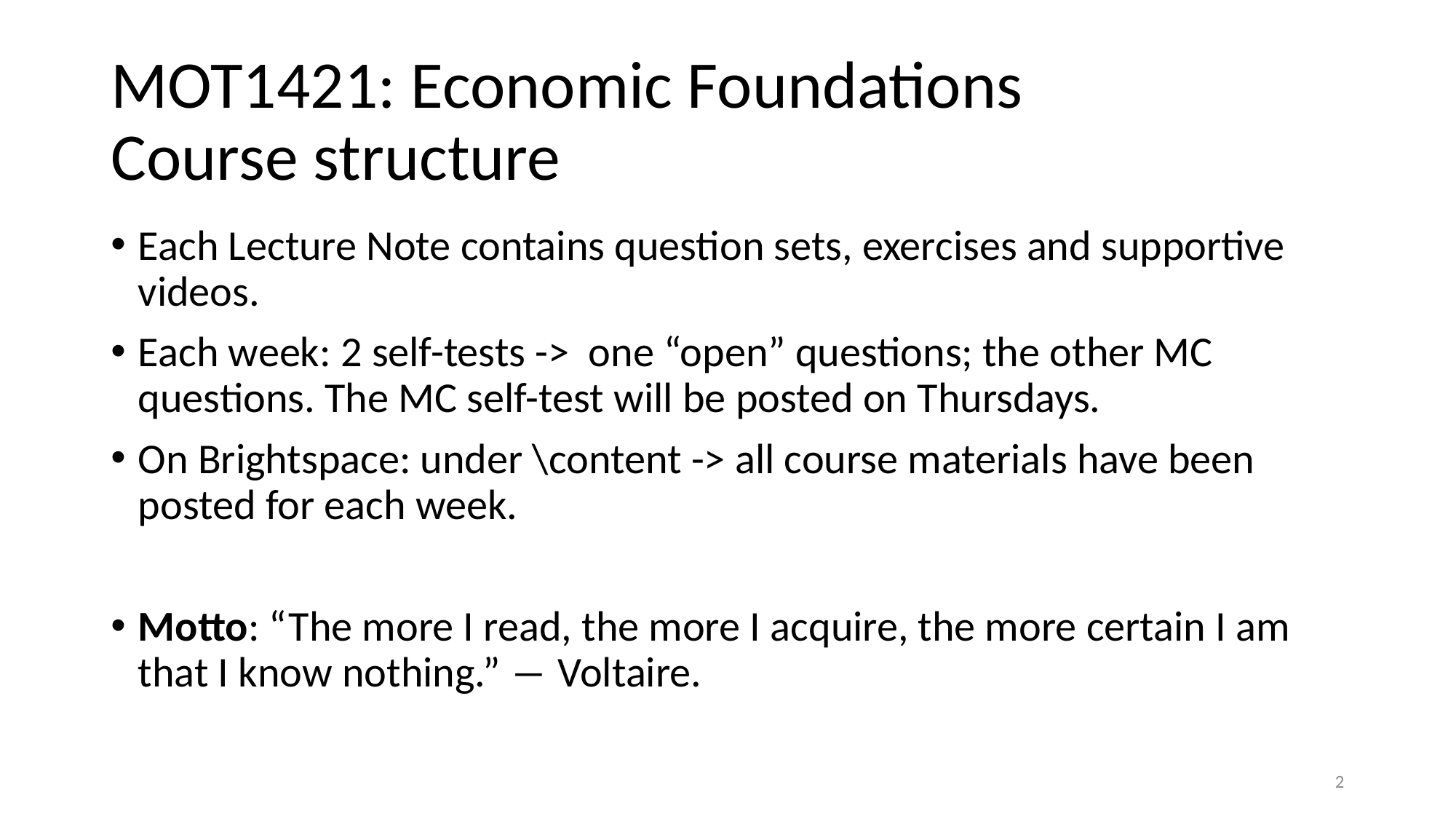

# MOT1421: Economic Foundations Course structure
Each Lecture Note contains question sets, exercises and supportive videos.
Each week: 2 self-tests ->  one “open” questions; the other MC questions. The MC self-test will be posted on Thursdays.
On Brightspace: under \content -> all course materials have been posted for each week.

Motto: “The more I read, the more I acquire, the more certain I am that I know nothing.” ― Voltaire.

2